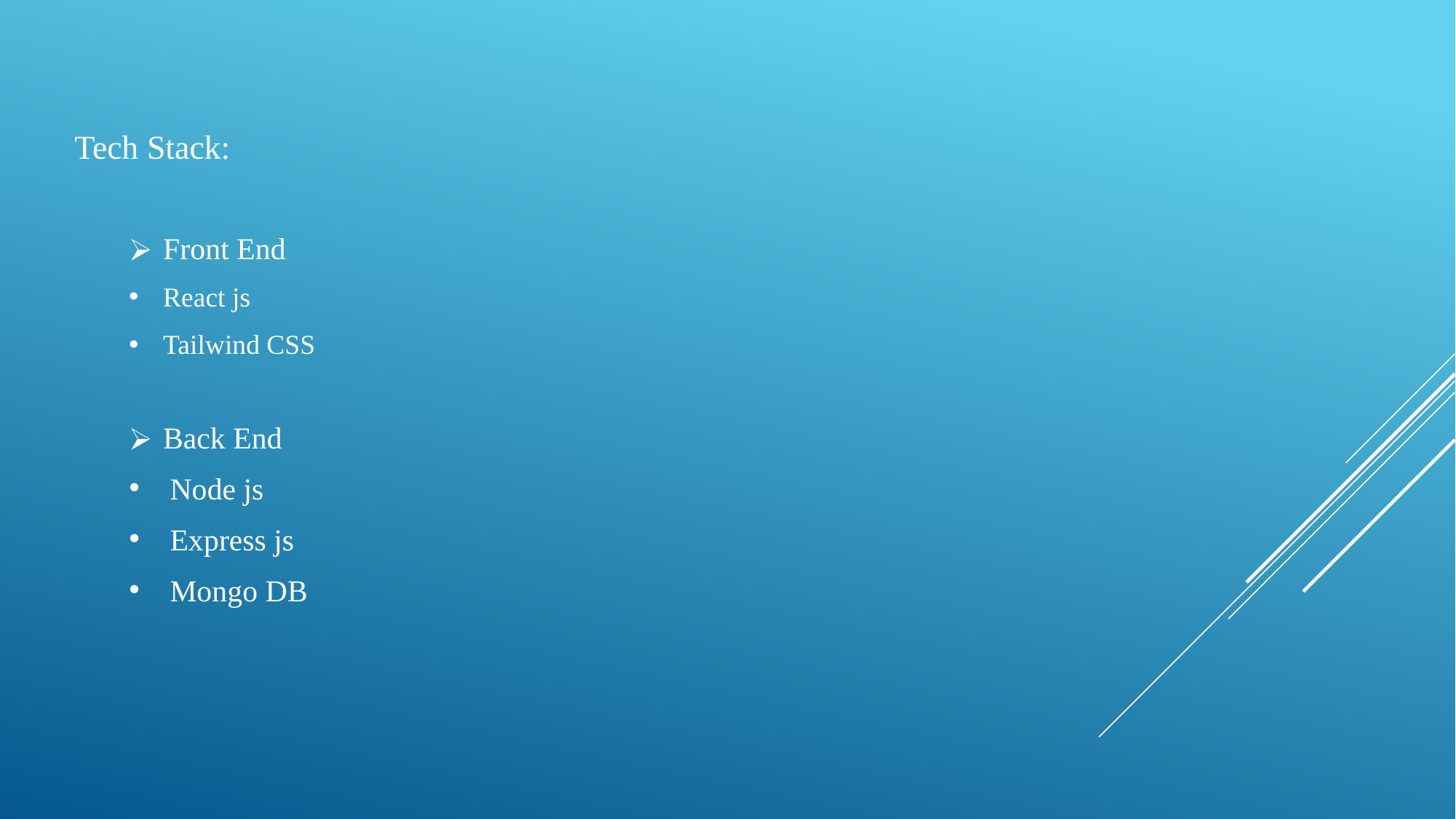

Tech Stack:

Front End
React js
Tailwind CSS

Back End
Node js
Express js
Mongo DB